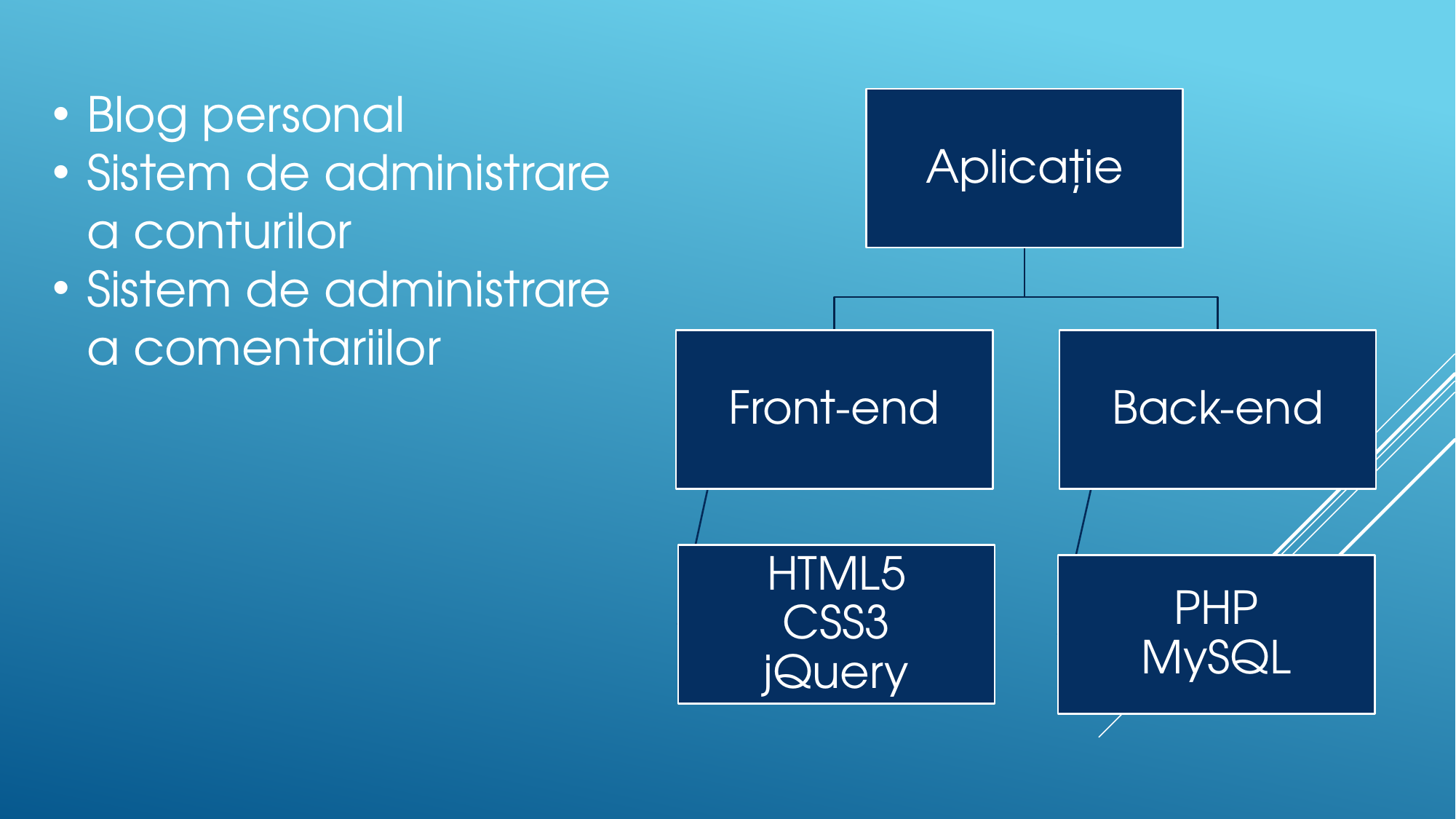

Aplicație
Front-end
HTML5
CSS3
jQuery
Back-end
PHP
MySQL
Blog personal
Sistem de administrare a conturilor
Sistem de administrare a comentariilor